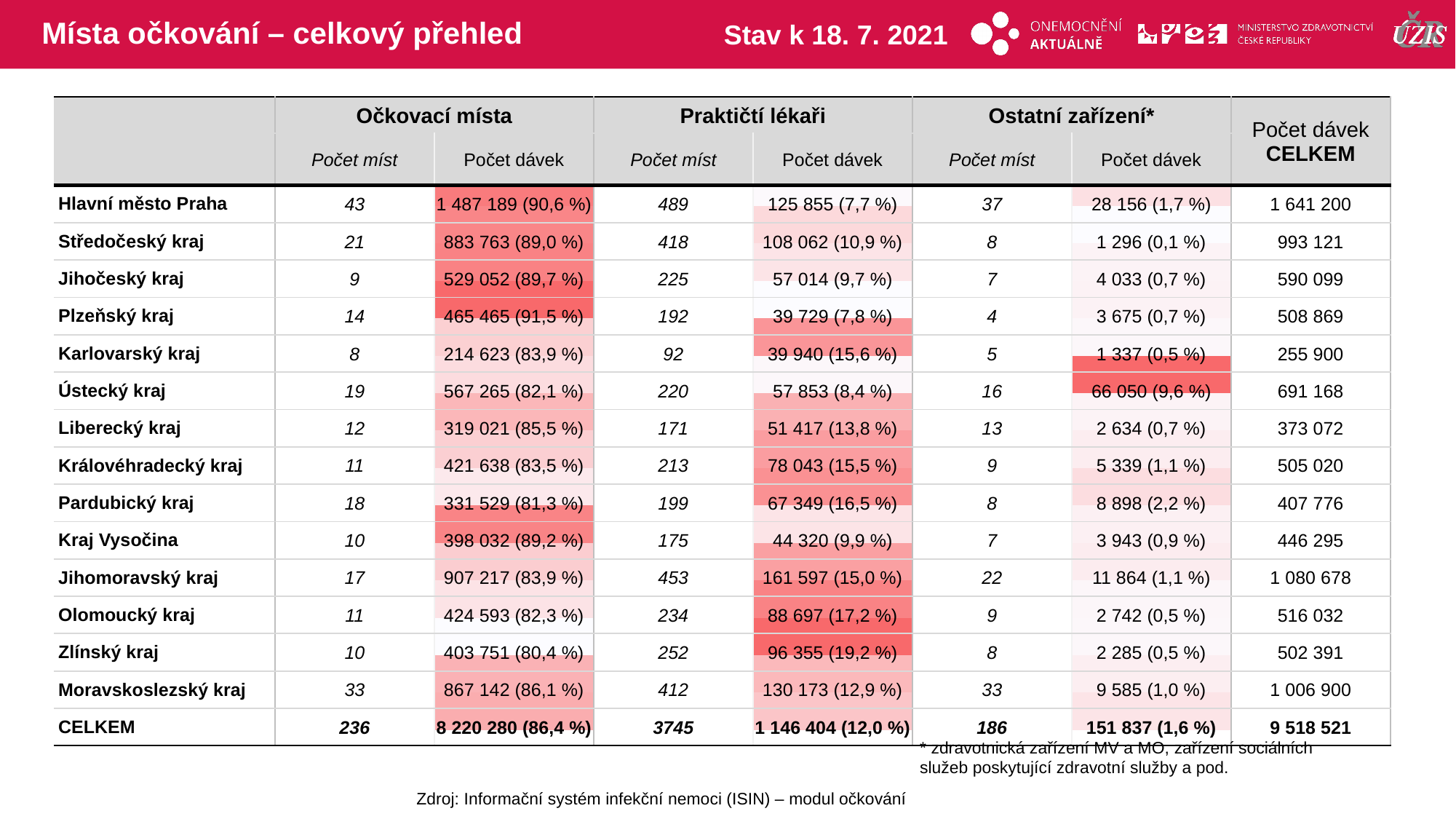

# Místa očkování – celkový přehled
Stav k 18. 7. 2021
|  | Očkovací místa |  | Praktičtí lékaři |  | Ostatní zařízení\* |  | Počet dávek CELKEM |
| --- | --- | --- | --- | --- | --- | --- | --- |
|  | Počet míst | Počet dávek | Počet míst | Počet dávek | Počet míst | Počet dávek |  |
| Hlavní město Praha | 43 | 1 487 189 (90,6 %) | 489 | 125 855 (7,7 %) | 37 | 28 156 (1,7 %) | 1 641 200 |
| Středočeský kraj | 21 | 883 763 (89,0 %) | 418 | 108 062 (10,9 %) | 8 | 1 296 (0,1 %) | 993 121 |
| Jihočeský kraj | 9 | 529 052 (89,7 %) | 225 | 57 014 (9,7 %) | 7 | 4 033 (0,7 %) | 590 099 |
| Plzeňský kraj | 14 | 465 465 (91,5 %) | 192 | 39 729 (7,8 %) | 4 | 3 675 (0,7 %) | 508 869 |
| Karlovarský kraj | 8 | 214 623 (83,9 %) | 92 | 39 940 (15,6 %) | 5 | 1 337 (0,5 %) | 255 900 |
| Ústecký kraj | 19 | 567 265 (82,1 %) | 220 | 57 853 (8,4 %) | 16 | 66 050 (9,6 %) | 691 168 |
| Liberecký kraj | 12 | 319 021 (85,5 %) | 171 | 51 417 (13,8 %) | 13 | 2 634 (0,7 %) | 373 072 |
| Královéhradecký kraj | 11 | 421 638 (83,5 %) | 213 | 78 043 (15,5 %) | 9 | 5 339 (1,1 %) | 505 020 |
| Pardubický kraj | 18 | 331 529 (81,3 %) | 199 | 67 349 (16,5 %) | 8 | 8 898 (2,2 %) | 407 776 |
| Kraj Vysočina | 10 | 398 032 (89,2 %) | 175 | 44 320 (9,9 %) | 7 | 3 943 (0,9 %) | 446 295 |
| Jihomoravský kraj | 17 | 907 217 (83,9 %) | 453 | 161 597 (15,0 %) | 22 | 11 864 (1,1 %) | 1 080 678 |
| Olomoucký kraj | 11 | 424 593 (82,3 %) | 234 | 88 697 (17,2 %) | 9 | 2 742 (0,5 %) | 516 032 |
| Zlínský kraj | 10 | 403 751 (80,4 %) | 252 | 96 355 (19,2 %) | 8 | 2 285 (0,5 %) | 502 391 |
| Moravskoslezský kraj | 33 | 867 142 (86,1 %) | 412 | 130 173 (12,9 %) | 33 | 9 585 (1,0 %) | 1 006 900 |
| CELKEM | 236 | 8 220 280 (86,4 %) | 3745 | 1 146 404 (12,0 %) | 186 | 151 837 (1,6 %) | 9 518 521 |
|  |  |  |  |  |  |
| --- | --- | --- | --- | --- | --- |
|  |  |  |  |  |  |
|  |  |  |  |  |  |
|  |  |  |  |  |  |
|  |  |  |  |  |  |
|  |  |  |  |  |  |
|  |  |  |  |  |  |
|  |  |  |  |  |  |
|  |  |  |  |  |  |
|  |  |  |  |  |  |
|  |  |  |  |  |  |
|  |  |  |  |  |  |
|  |  |  |  |  |  |
|  |  |  |  |  |  |
|  |  |  |  |  |  |
* zdravotnická zařízení MV a MO, zařízení sociálních služeb poskytující zdravotní služby a pod.
Zdroj: Informační systém infekční nemoci (ISIN) – modul očkování